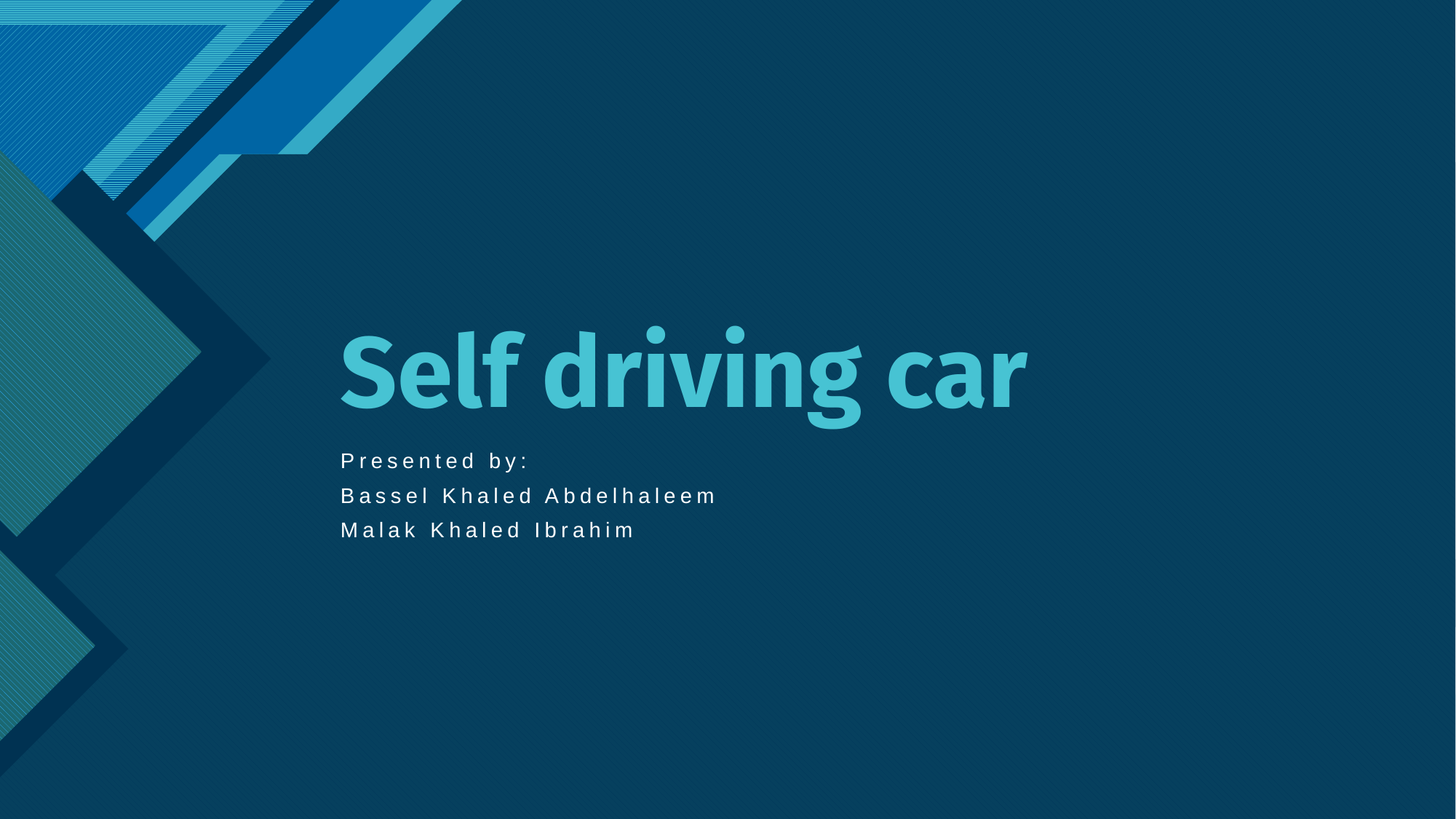

# Self driving car
Presented by:
Bassel Khaled Abdelhaleem
Malak Khaled Ibrahim